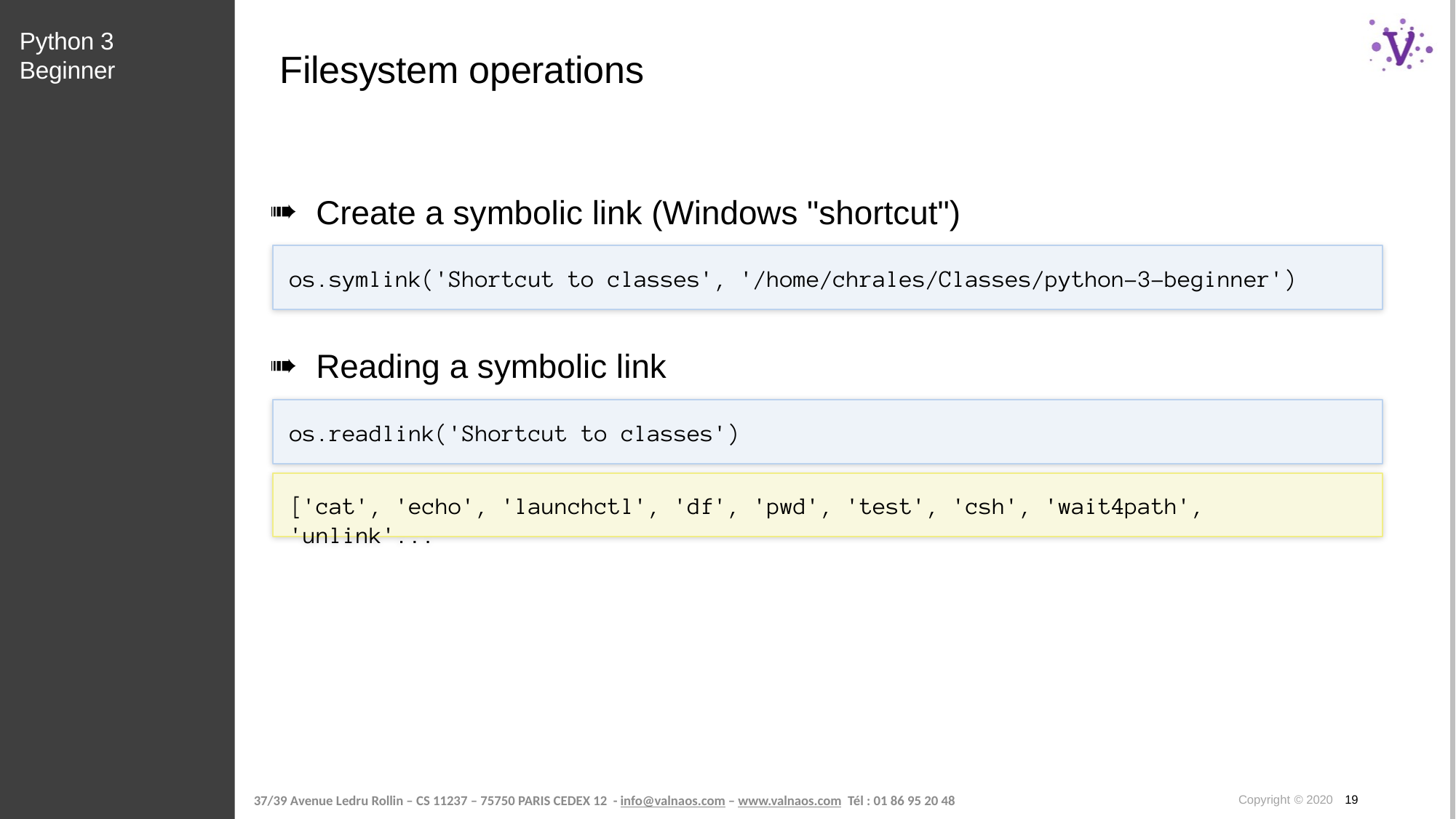

Python 3 Beginner
# Filesystem operations
Create a symbolic link (Windows "shortcut")
os.symlink('Shortcut to classes', '/home/chrales/Classes/python-3-beginner')
Reading a symbolic link
os.readlink('Shortcut to classes')
['cat', 'echo', 'launchctl', 'df', 'pwd', 'test', 'csh', 'wait4path', 'unlink'...
Copyright © 2020   19